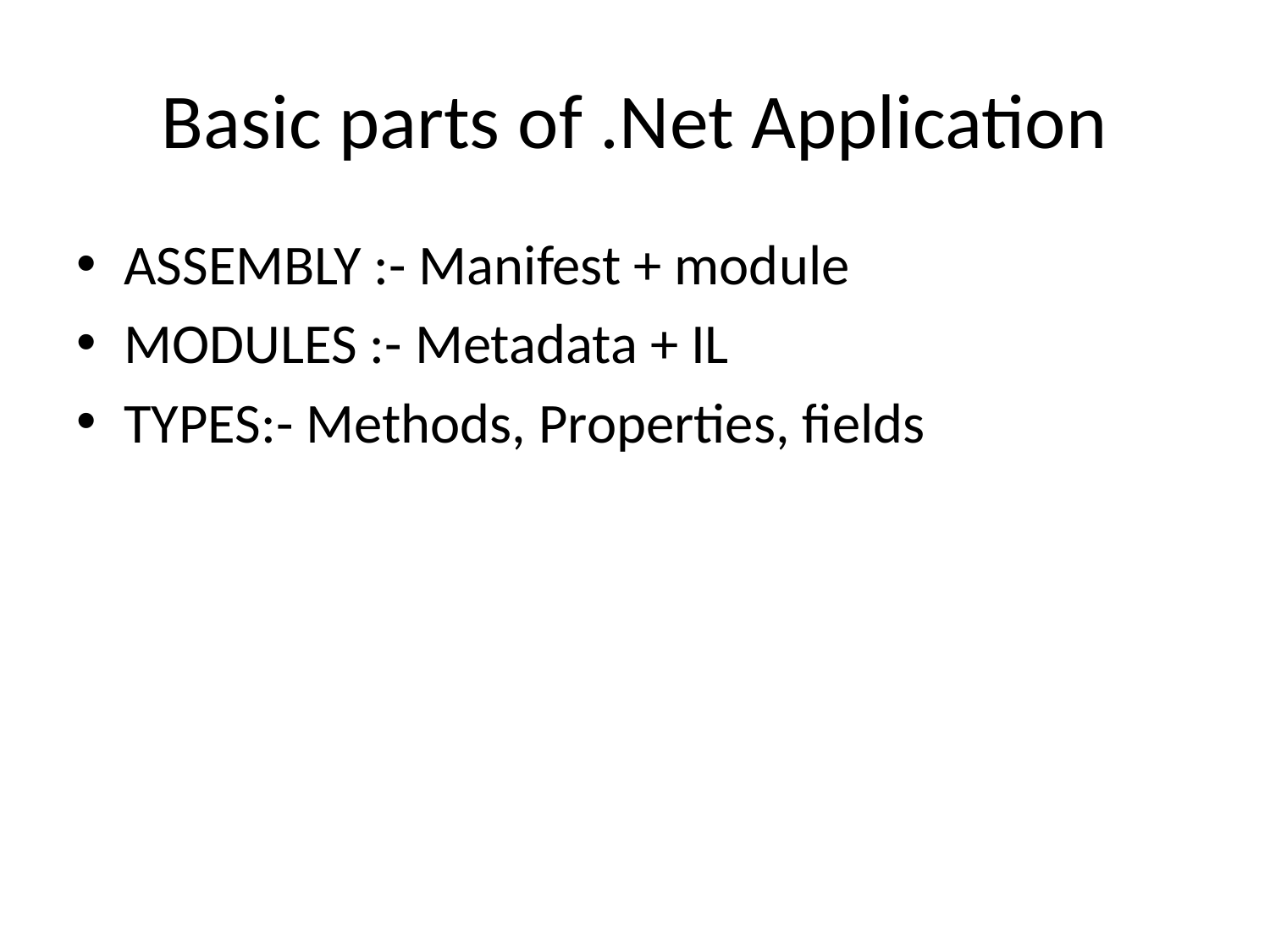

# Basic parts of .Net Application
ASSEMBLY :- Manifest + module
MODULES :- Metadata + IL
TYPES:- Methods, Properties, fields